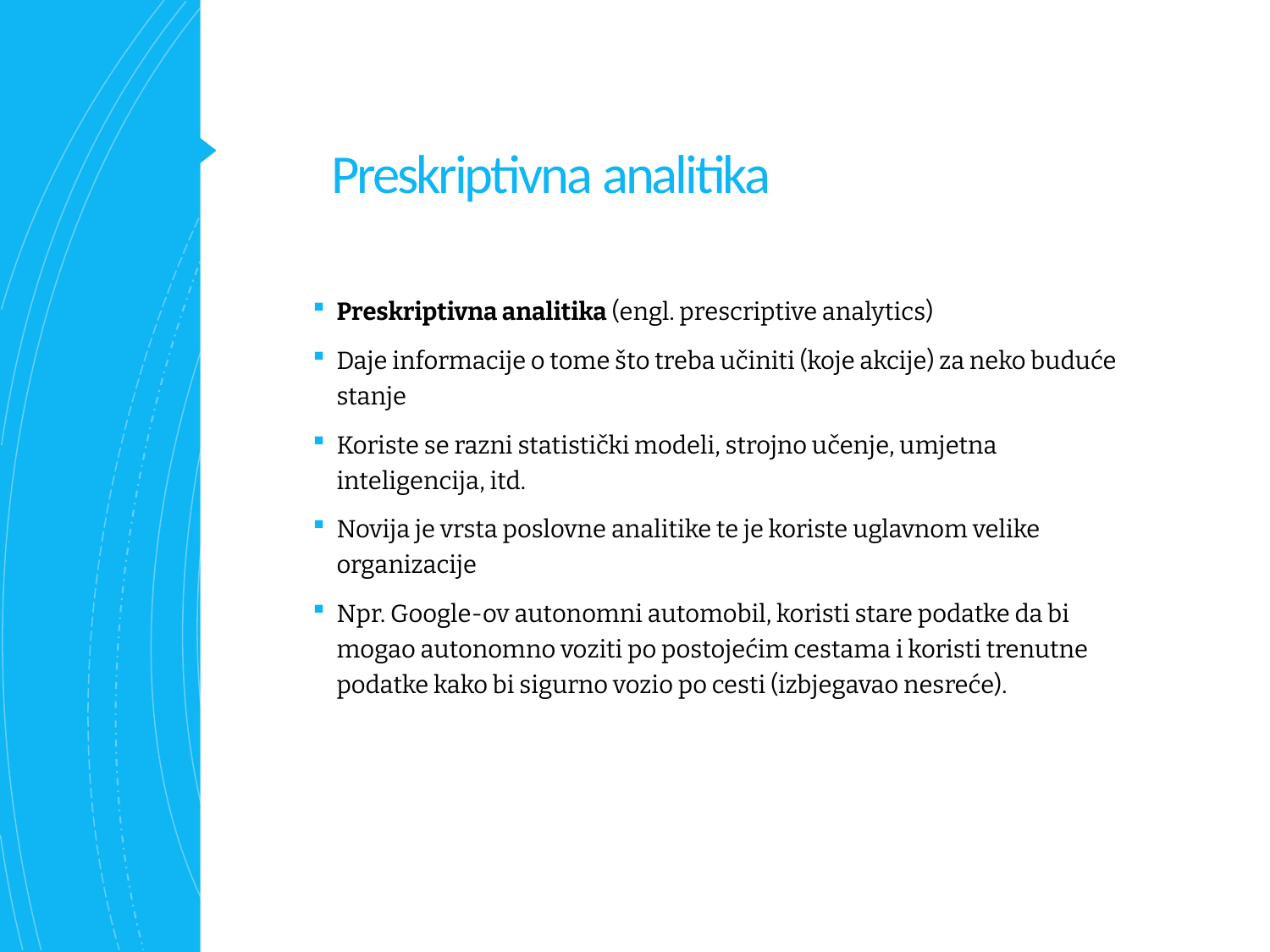

# Preskriptivna analitika

Preskriptivna analitika (engl. prescriptive analytics)
Daje informacije o tome što treba učiniti (koje akcije) za neko buduće stanje
Koriste se razni statistički modeli, strojno učenje, umjetna inteligencija, itd.
Novija je vrsta poslovne analitike te je koriste uglavnom velike organizacije
Npr. Google-ov autonomni automobil, koristi stare podatke da bi mogao autonomno voziti po postojećim cestama i koristi trenutne podatke kako bi sigurno vozio po cesti (izbjegavao nesreće).